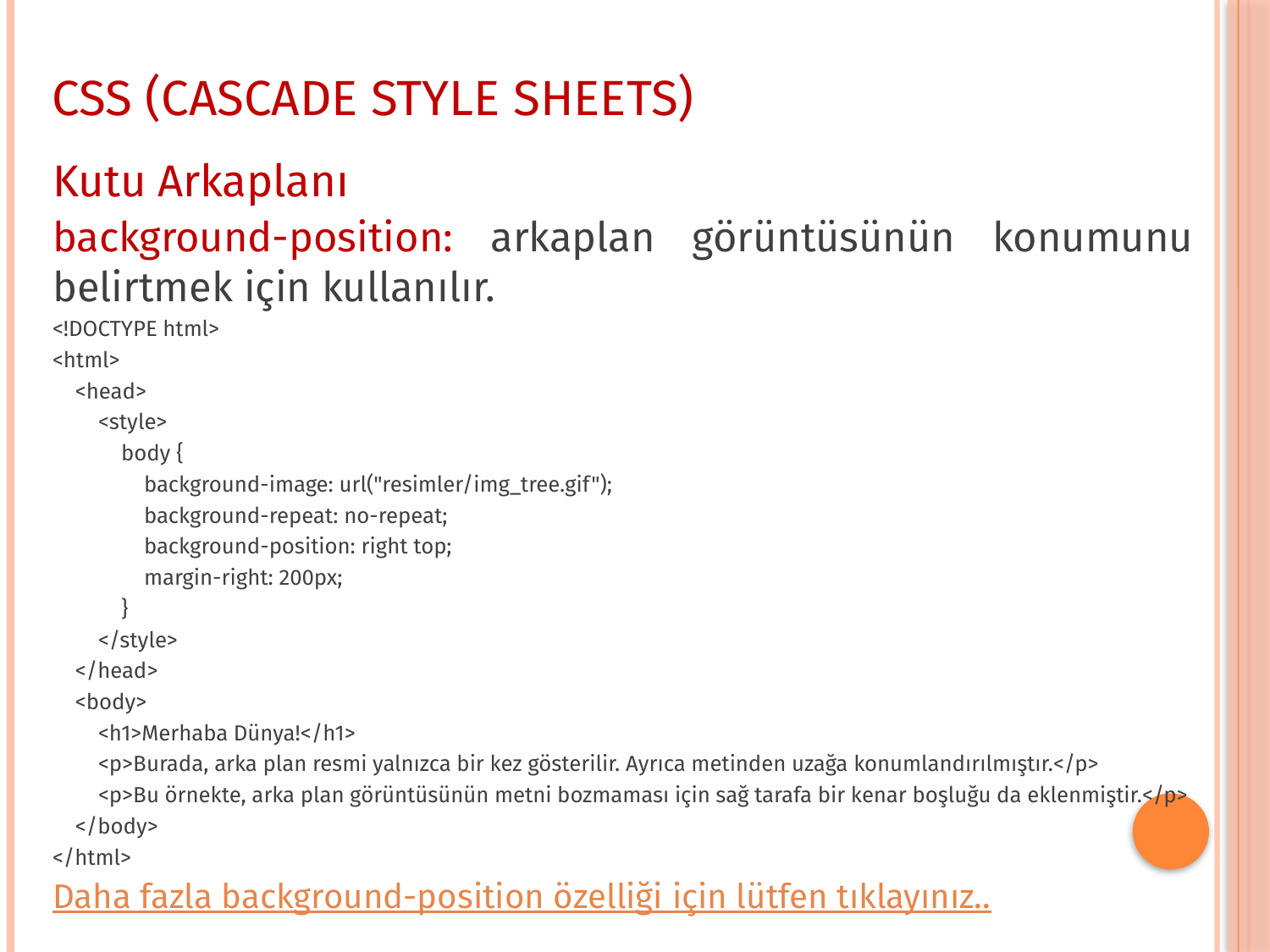

CSS (CASCADE STYLE SHEETS)
Kutu Arkaplanı
background-position: arkaplan görüntüsünün konumunu belirtmek için kullanılır.
<!DOCTYPE html>
<html>
    <head>
        <style>
            body {
                background-image: url("resimler/img_tree.gif");
                background-repeat: no-repeat;
                background-position: right top;
                margin-right: 200px;
            }
        </style>
    </head>
    <body>
        <h1>Merhaba Dünya!</h1>
        <p>Burada, arka plan resmi yalnızca bir kez gösterilir. Ayrıca metinden uzağa konumlandırılmıştır.</p>
        <p>Bu örnekte, arka plan görüntüsünün metni bozmaması için sağ tarafa bir kenar boşluğu da eklenmiştir.</p>
    </body>
</html>
Daha fazla background-position özelliği için lütfen tıklayınız..